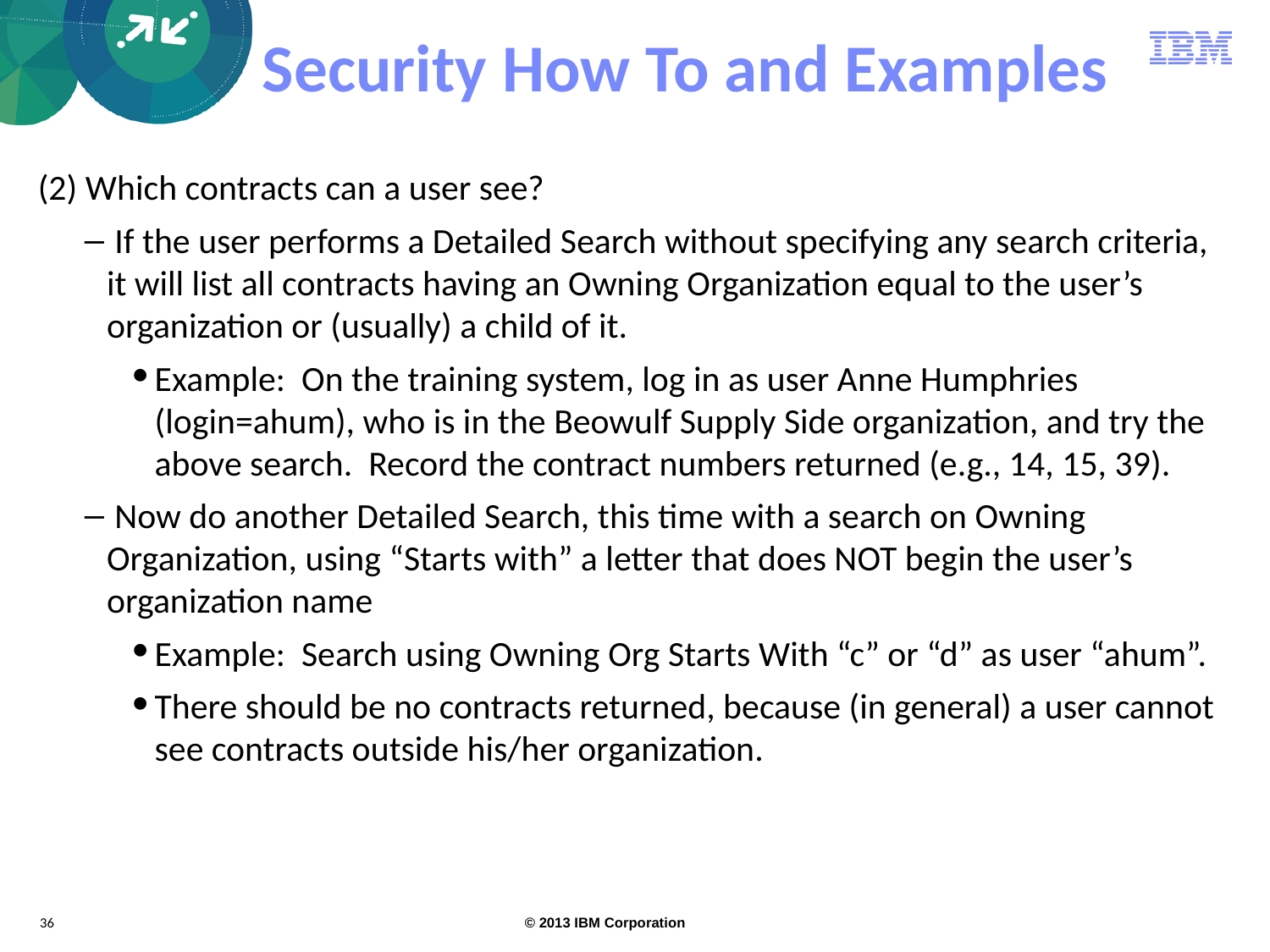

# Security How To and Examples
(2) Which contracts can a user see?
 If the user performs a Detailed Search without specifying any search criteria, it will list all contracts having an Owning Organization equal to the user’s organization or (usually) a child of it.
Example:  On the training system, log in as user Anne Humphries (login=ahum), who is in the Beowulf Supply Side organization, and try the above search.  Record the contract numbers returned (e.g., 14, 15, 39).
 Now do another Detailed Search, this time with a search on Owning Organization, using “Starts with” a letter that does NOT begin the user’s organization name
Example:  Search using Owning Org Starts With “c” or “d” as user “ahum”.
There should be no contracts returned, because (in general) a user cannot see contracts outside his/her organization.

36